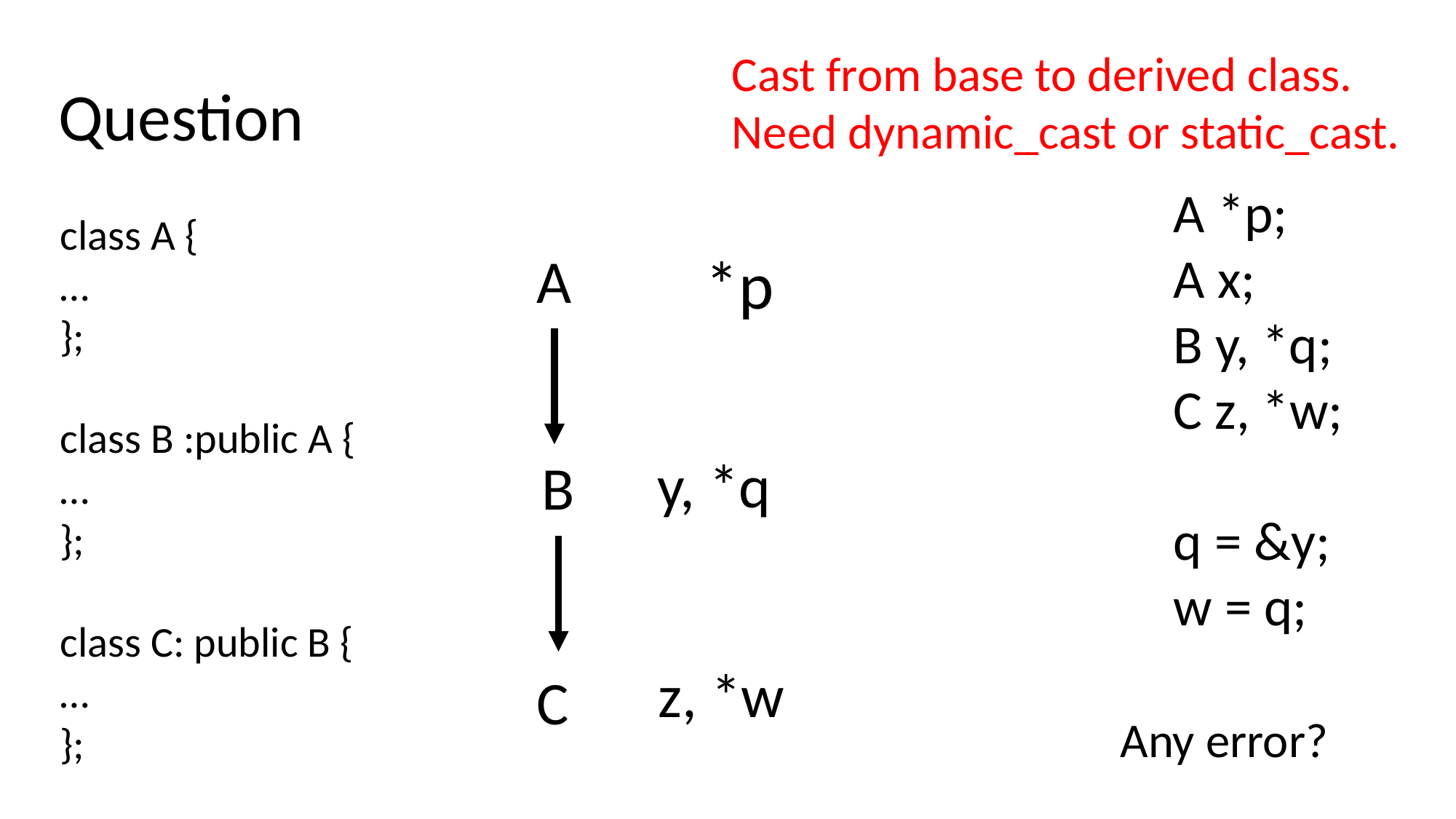

Cast from base to derived class. Need dynamic_cast or static_cast.
# Question
A *p;
A x;
B y, *q;
C z, *w;

q = &y;
w = q;
class A {
…
};

class B :public A {
…
};

class C: public B {
…
};
A
*p
y, *q
B
z, *w
C
Any error?